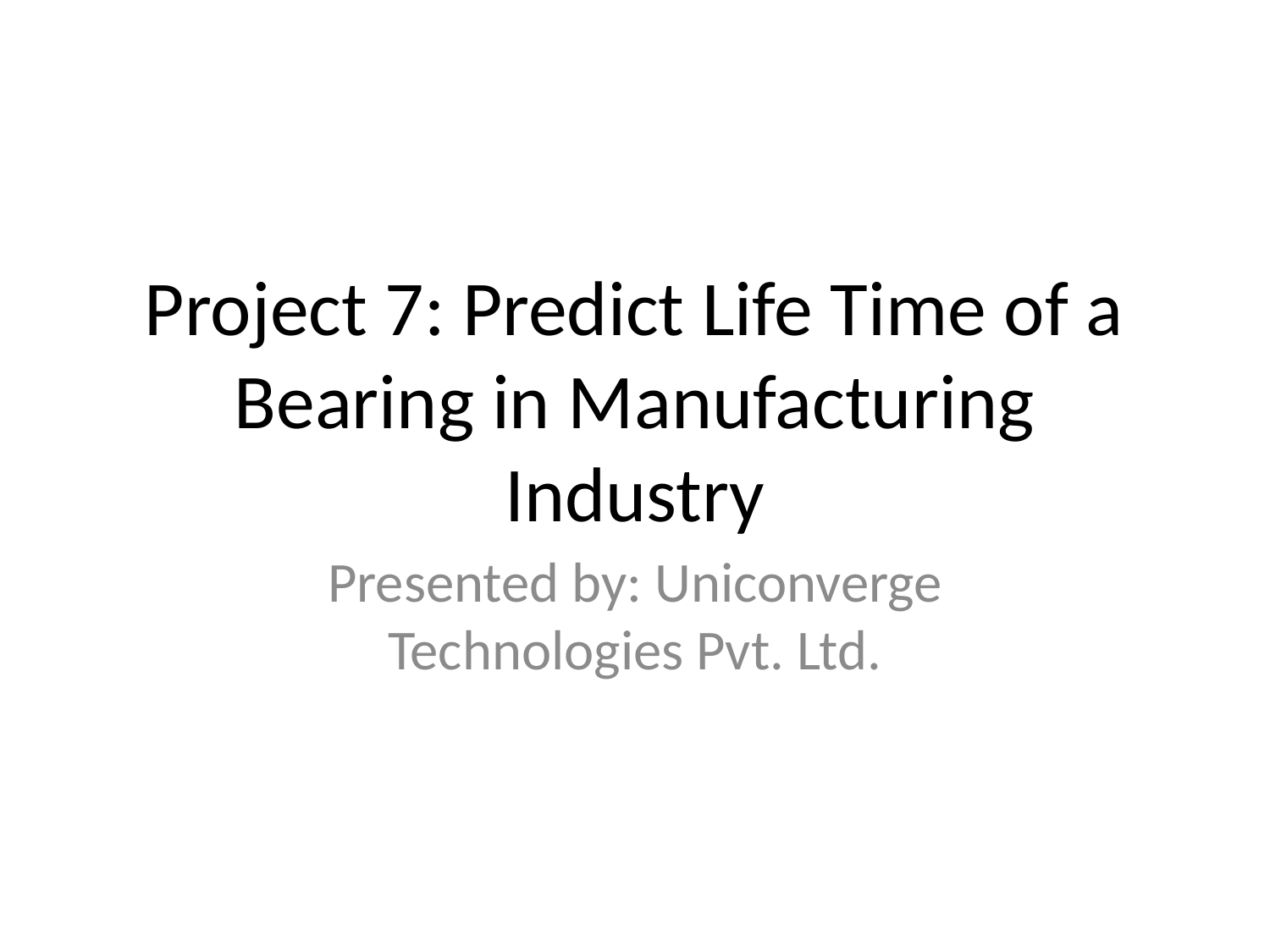

# Project 7: Predict Life Time of a Bearing in Manufacturing Industry
Presented by: Uniconverge Technologies Pvt. Ltd.